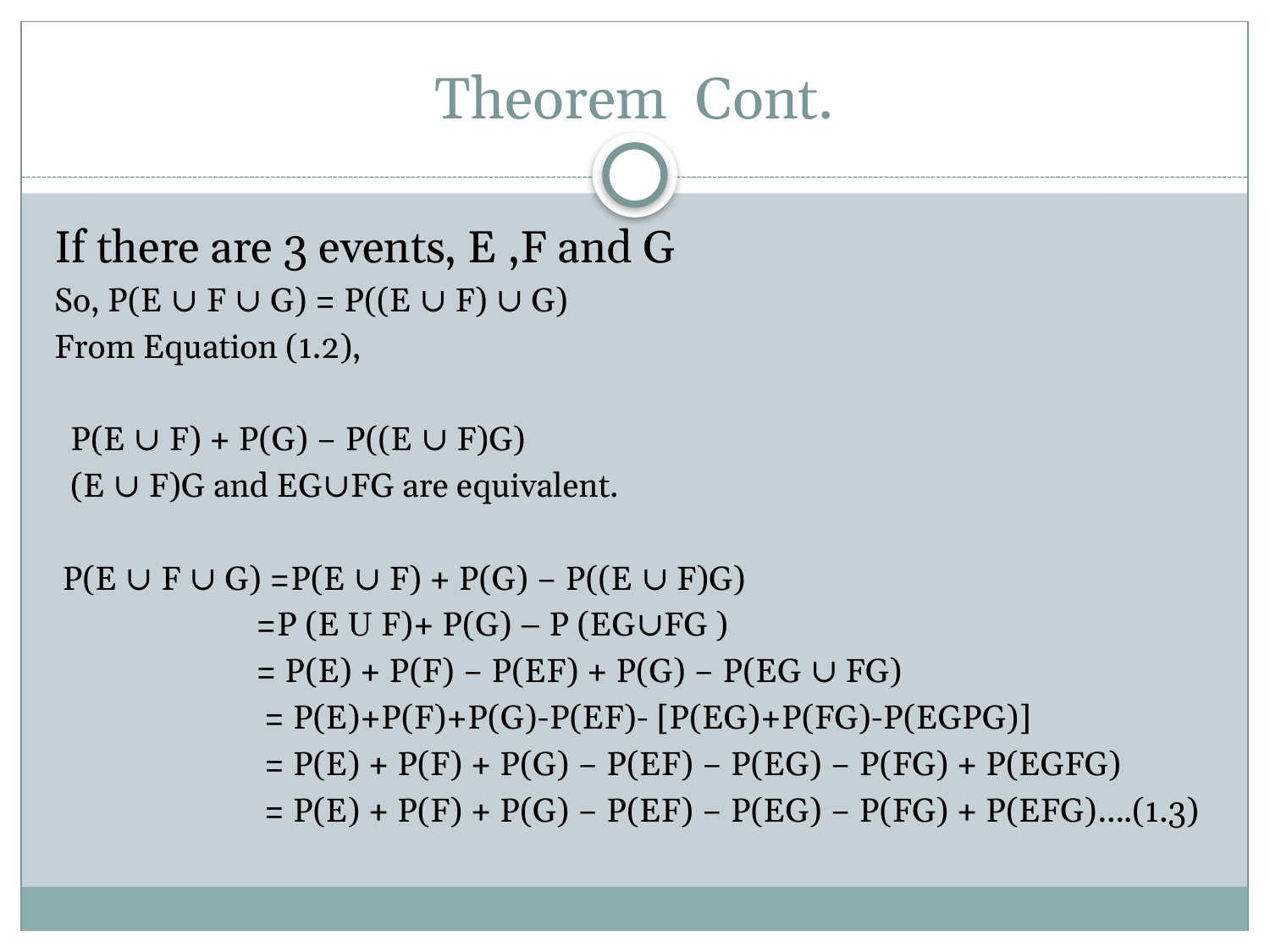

# Theorem  Cont.
If there are 3 events, E ,F and G
So, P(E ∪ F ∪ G) = P((E ∪ F) ∪ G)
From Equation (1.2),

  P(E ∪ F) + P(G) − P((E ∪ F)G)
  (E ∪ F)G and EG∪FG are equivalent.

 P(E ∪ F ∪ G) =P(E ∪ F) + P(G) − P((E ∪ F)G)
                         =P (E U F)+ P(G) – P (EG∪FG )
                         = P(E) + P(F) − P(EF) + P(G) − P(EG ∪ FG)
                          = P(E)+P(F)+P(G)-P(EF)- [P(EG)+P(FG)-P(EGPG)]
                          = P(E) + P(F) + P(G) − P(EF) − P(EG) − P(FG) + P(EGFG)
                          = P(E) + P(F) + P(G) − P(EF) − P(EG) − P(FG) + P(EFG)….(1.3)